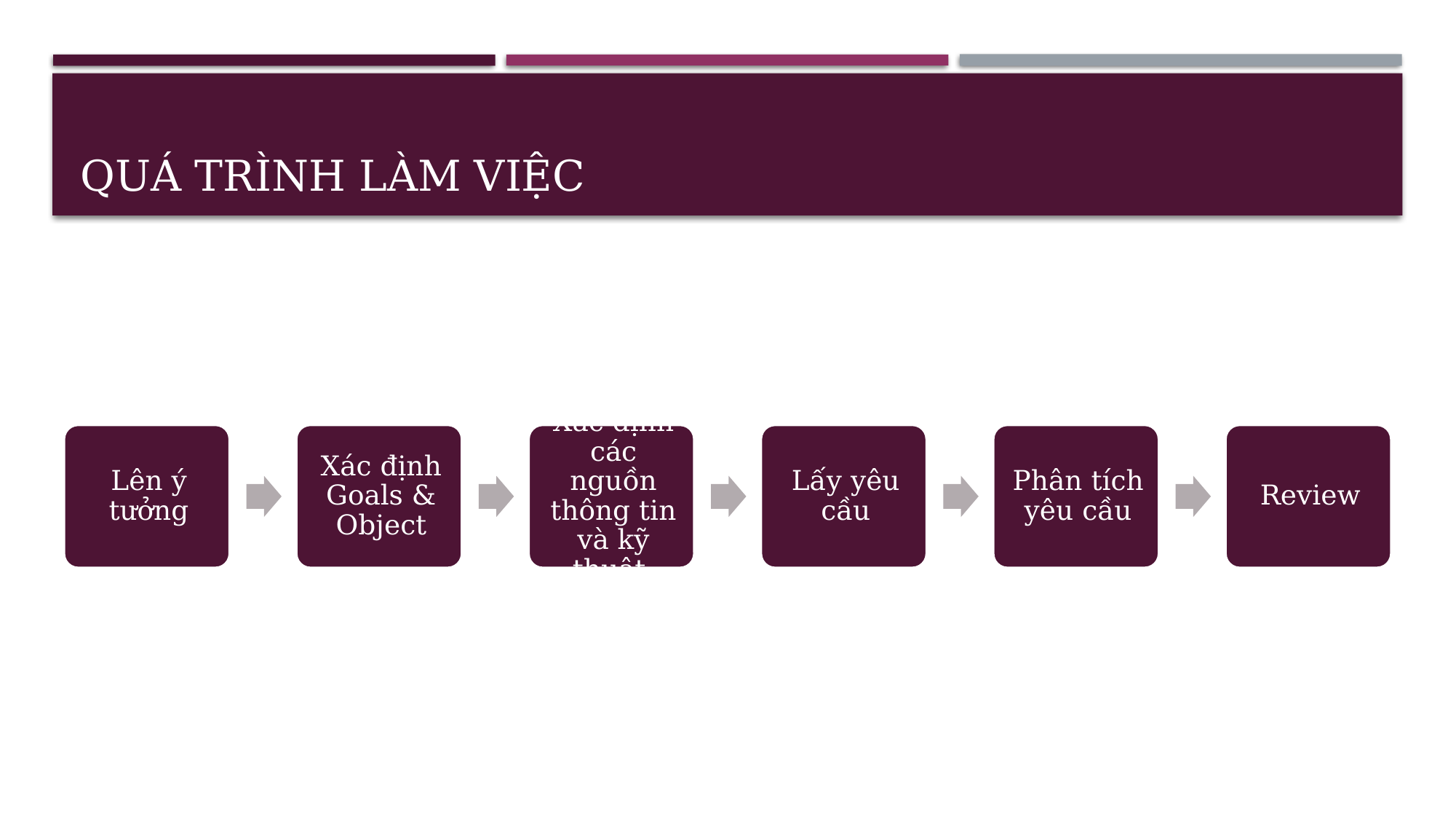

# Quá trình làm việc
Lên ý tưởng

Xác định Goals & Object

Xác định các nguồn thông tin và kỹ thuật

Lấy yêu cầu

Phân tích yêu cầu

Review